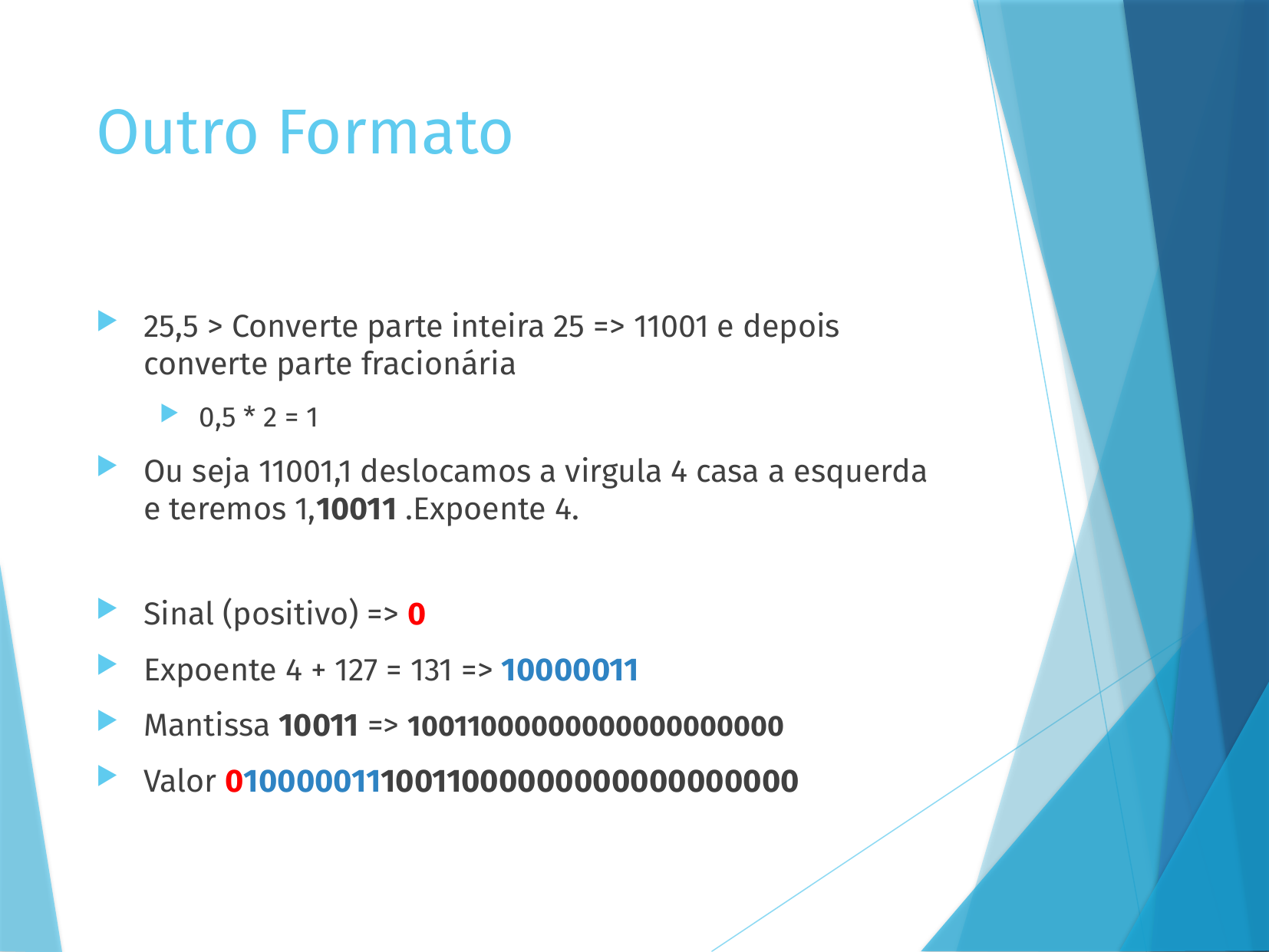

# Outro Formato
25,5 > Converte parte inteira 25 => ‭11001‬ e depois converte parte fracionária
0,5 * 2 = 1
Ou seja ‭11001‬,1 deslocamos a virgula 4 casa a esquerda e teremos 1,1001‬1 .Expoente 4.

Sinal (positivo) => 0
Expoente 4 + 127 = 131 => 10000011
Mantissa 10011 => 10011000000000000000000
Valor 01000001110011000000000000000000